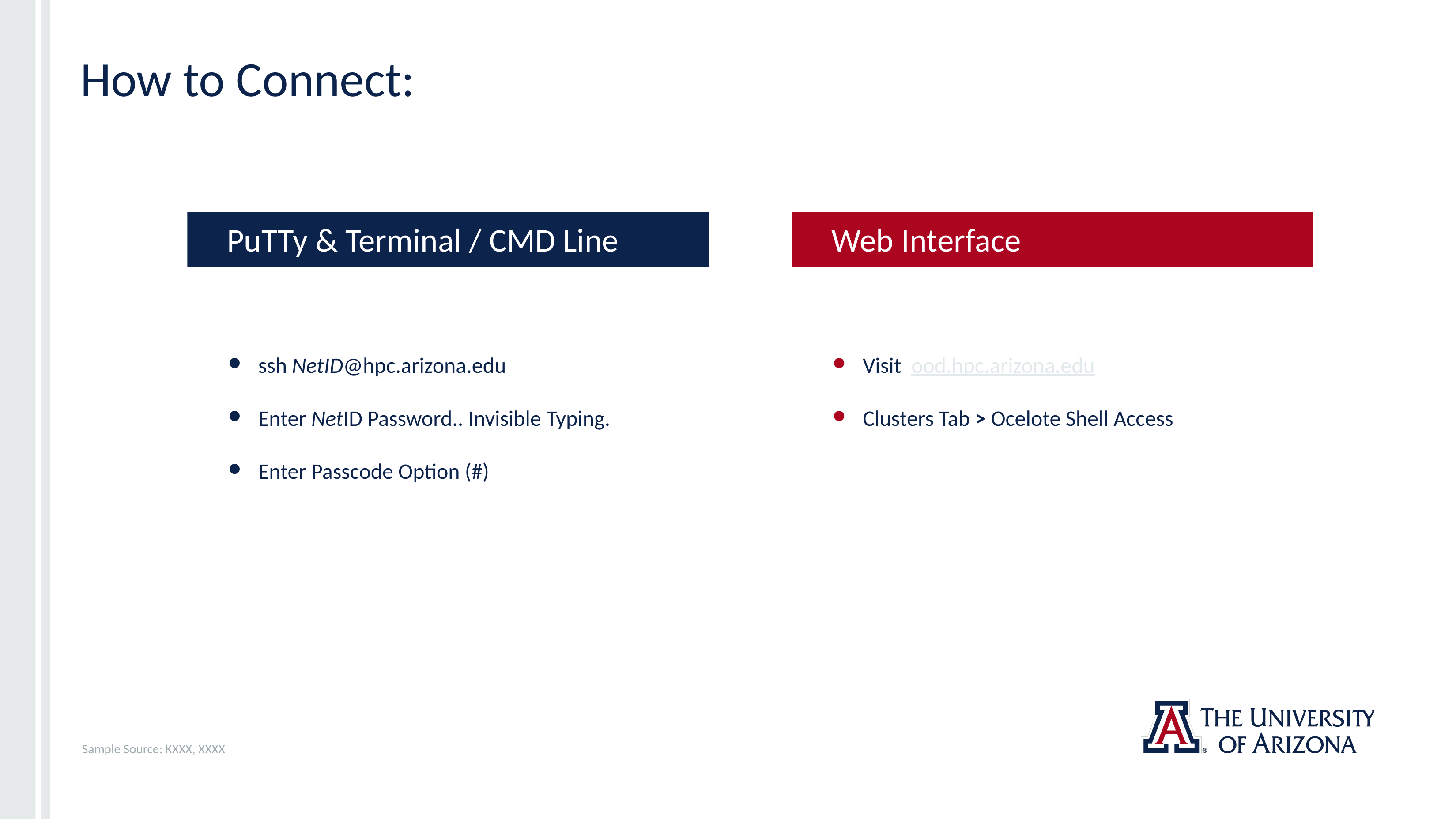

# How to Connect:
PuTTy & Terminal / CMD Line
Web Interface
ssh NetID@hpc.arizona.edu
Enter NetID Password.. Invisible Typing.
Enter Passcode Option (#)
Visit  ood.hpc.arizona.edu
Clusters Tab > Ocelote Shell Access
Sample Source: KXXX, XXXX